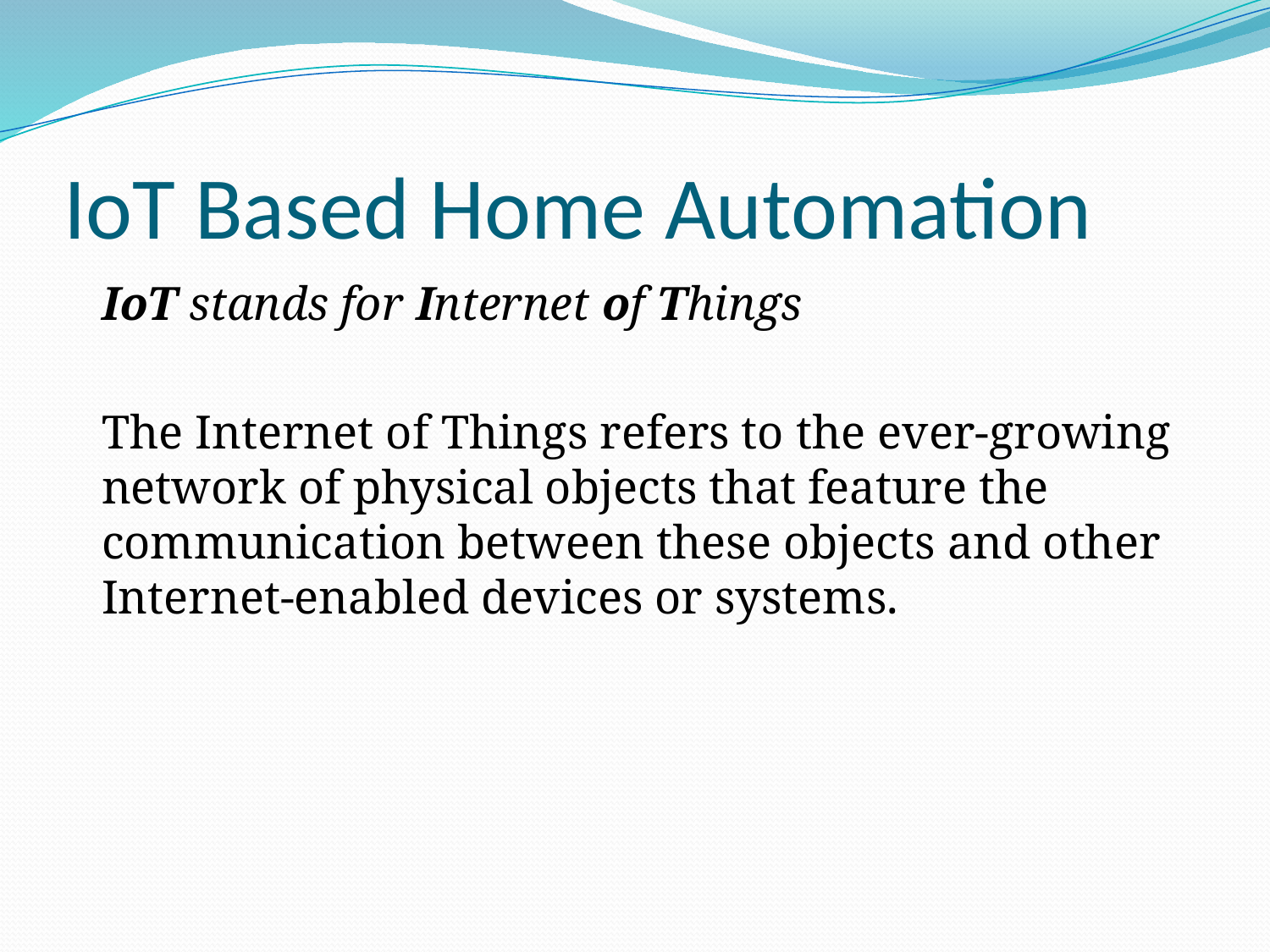

# IoT Based Home Automation
	IoT stands for Internet of Things

	The Internet of Things refers to the ever-growing network of physical objects that feature the communication between these objects and other Internet-enabled devices or systems.